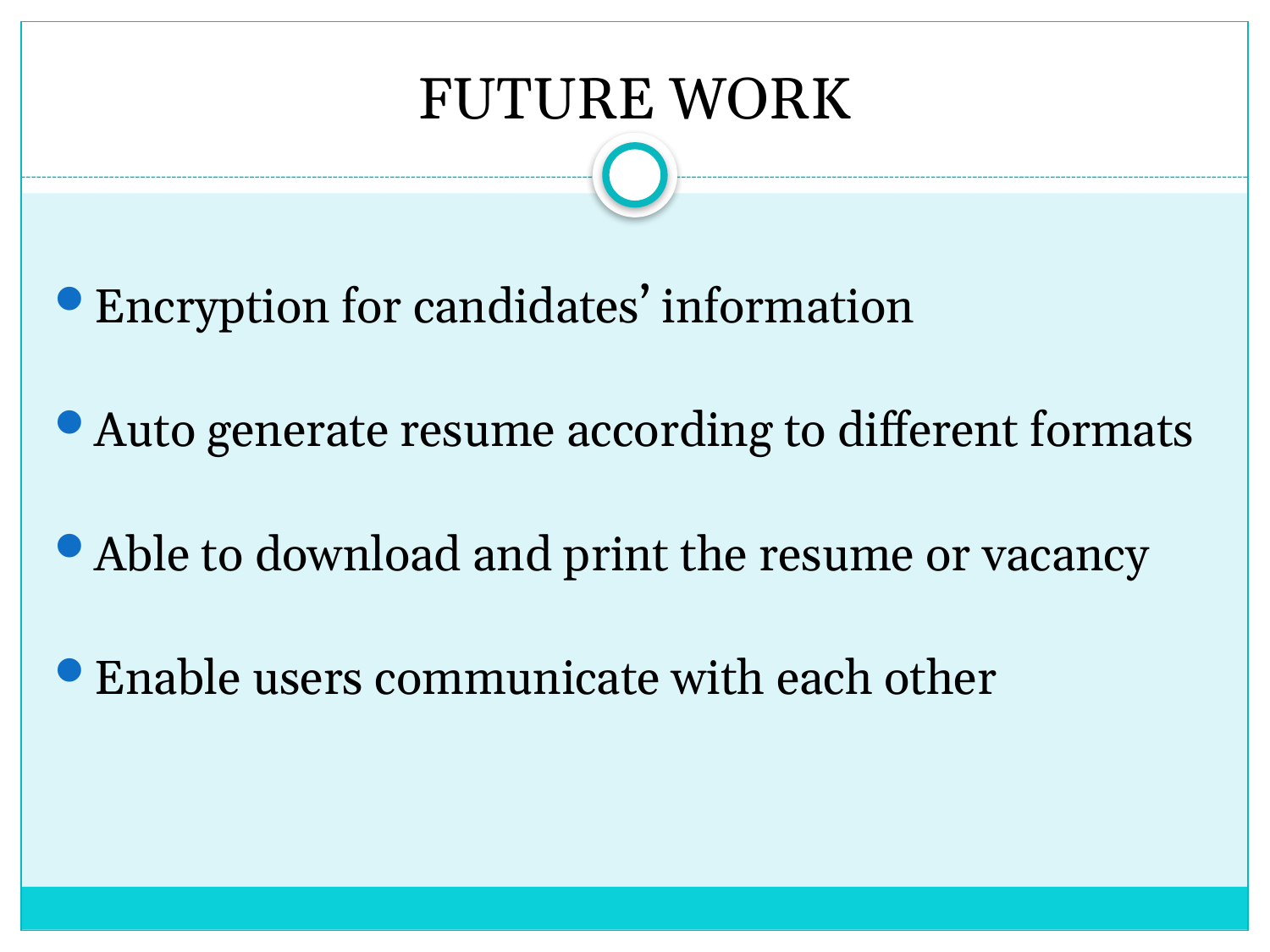

# FUTURE WORK
Encryption for candidates’ information
Auto generate resume according to different formats
Able to download and print the resume or vacancy
Enable users communicate with each other